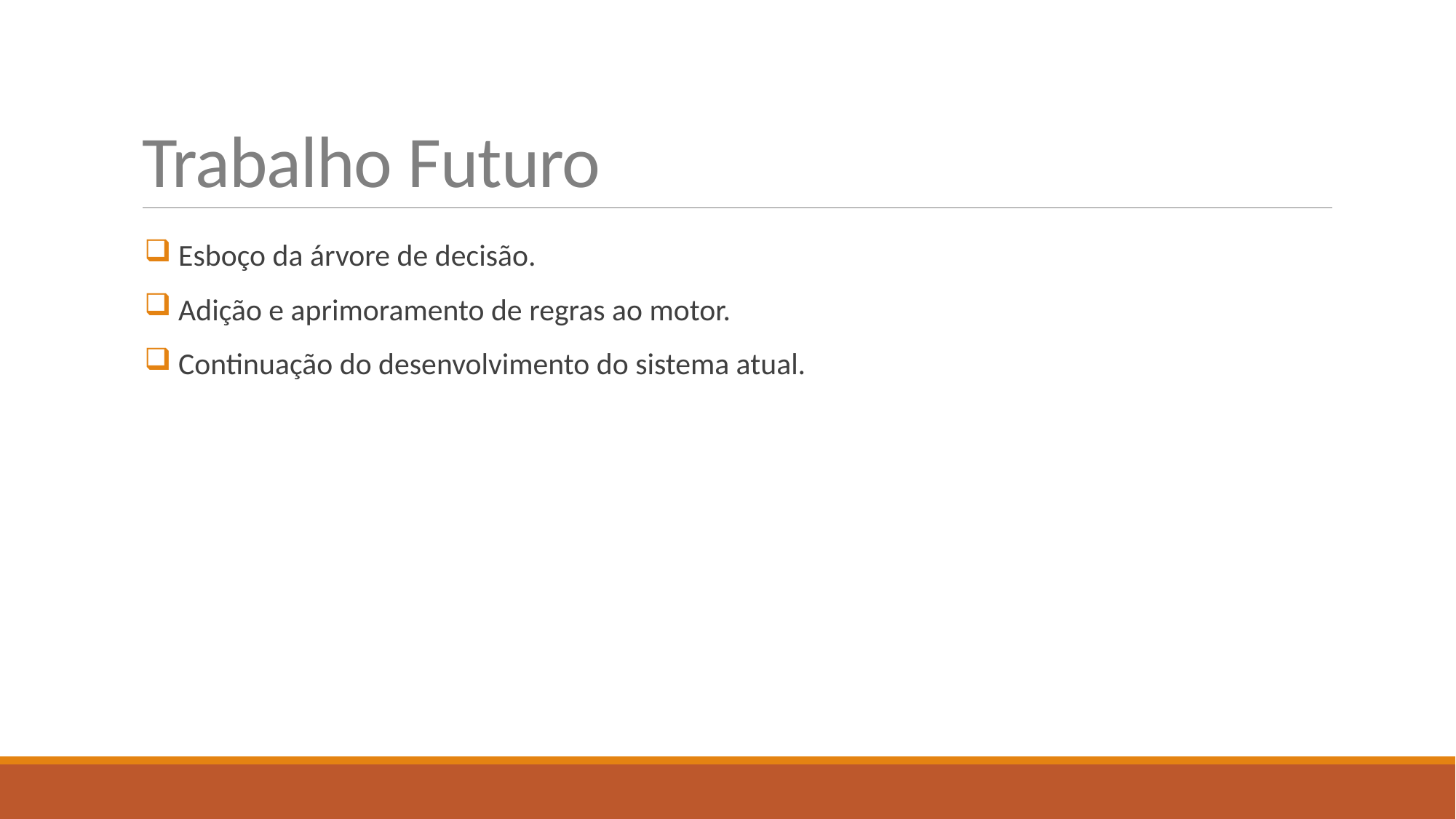

# Trabalho Futuro
 Esboço da árvore de decisão.
 Adição e aprimoramento de regras ao motor.
 Continuação do desenvolvimento do sistema atual.